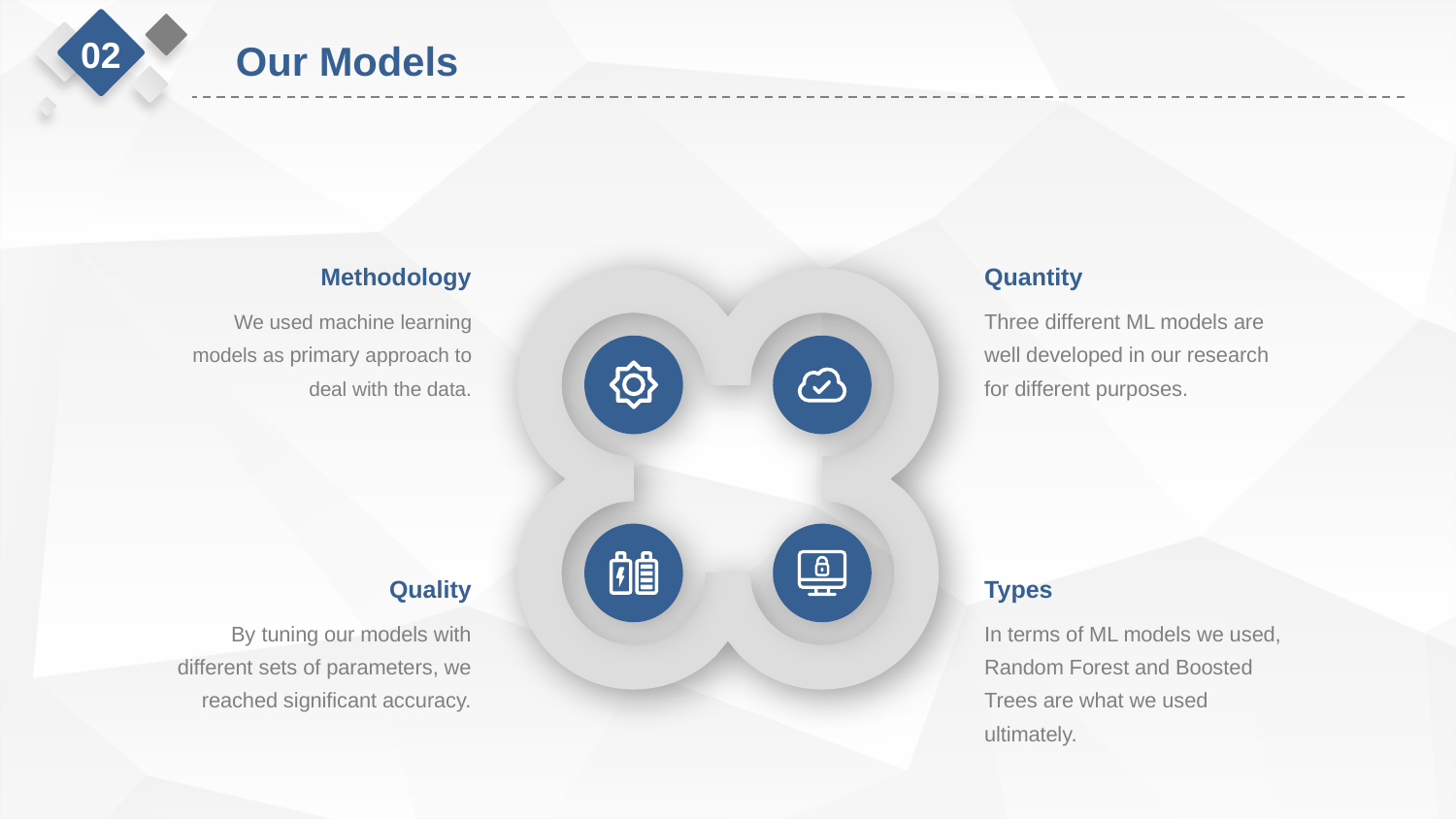

02

Our Models
Quantity
Three different ML models are well developed in our research for different purposes.
Methodology
We used machine learning models as primary approach to deal with the data.

Quality
By tuning our models with different sets of parameters, we reached significant accuracy.
Types
In terms of ML models we used, Random Forest and Boosted Trees are what we used ultimately.